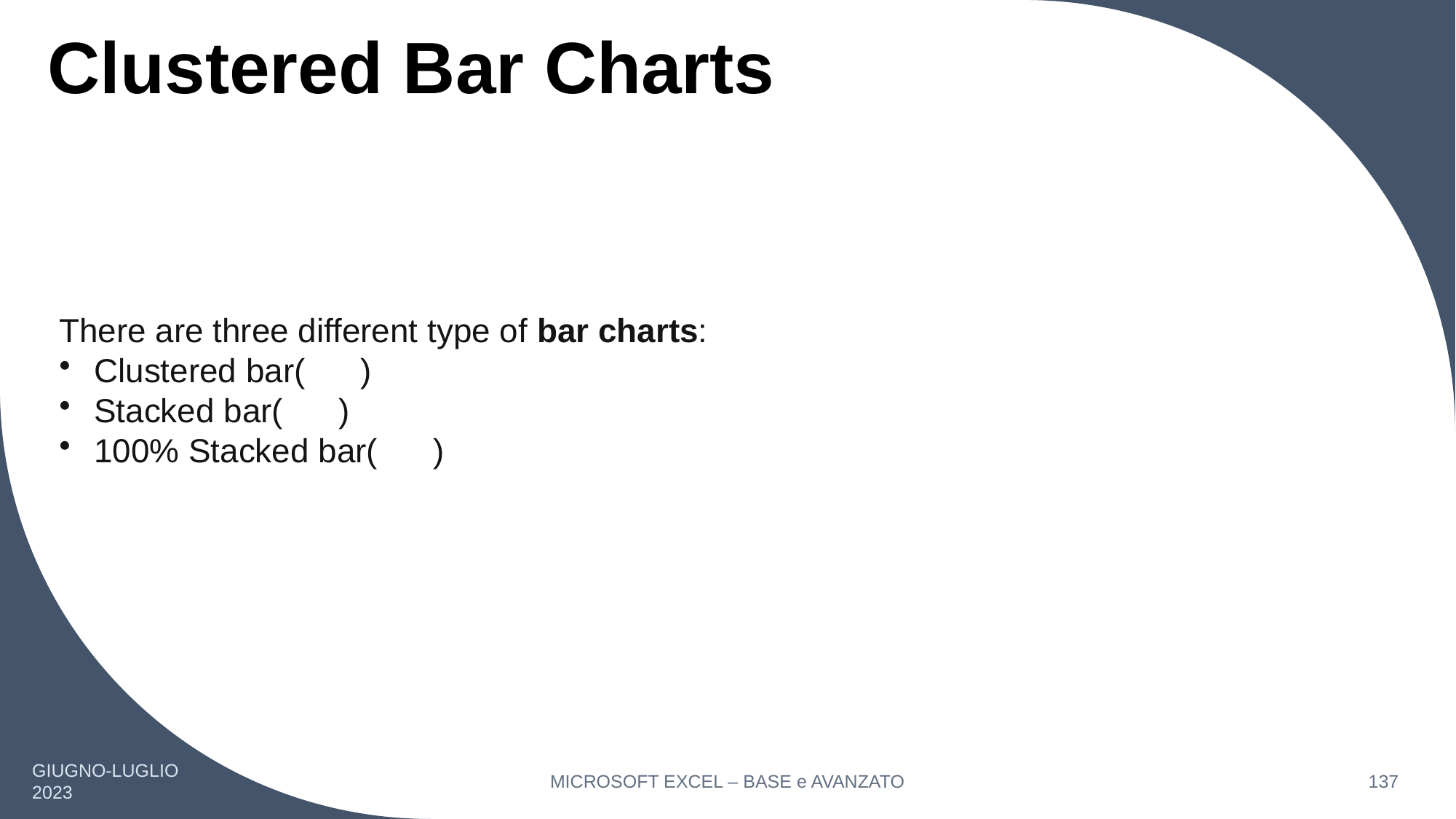

# Clustered Bar Charts

There are three different type of bar charts:
 Clustered bar(      )
 Stacked bar(      )
 100% Stacked bar(      )

GIUGNO-LUGLIO 2023
MICROSOFT EXCEL – BASE e AVANZATO
137